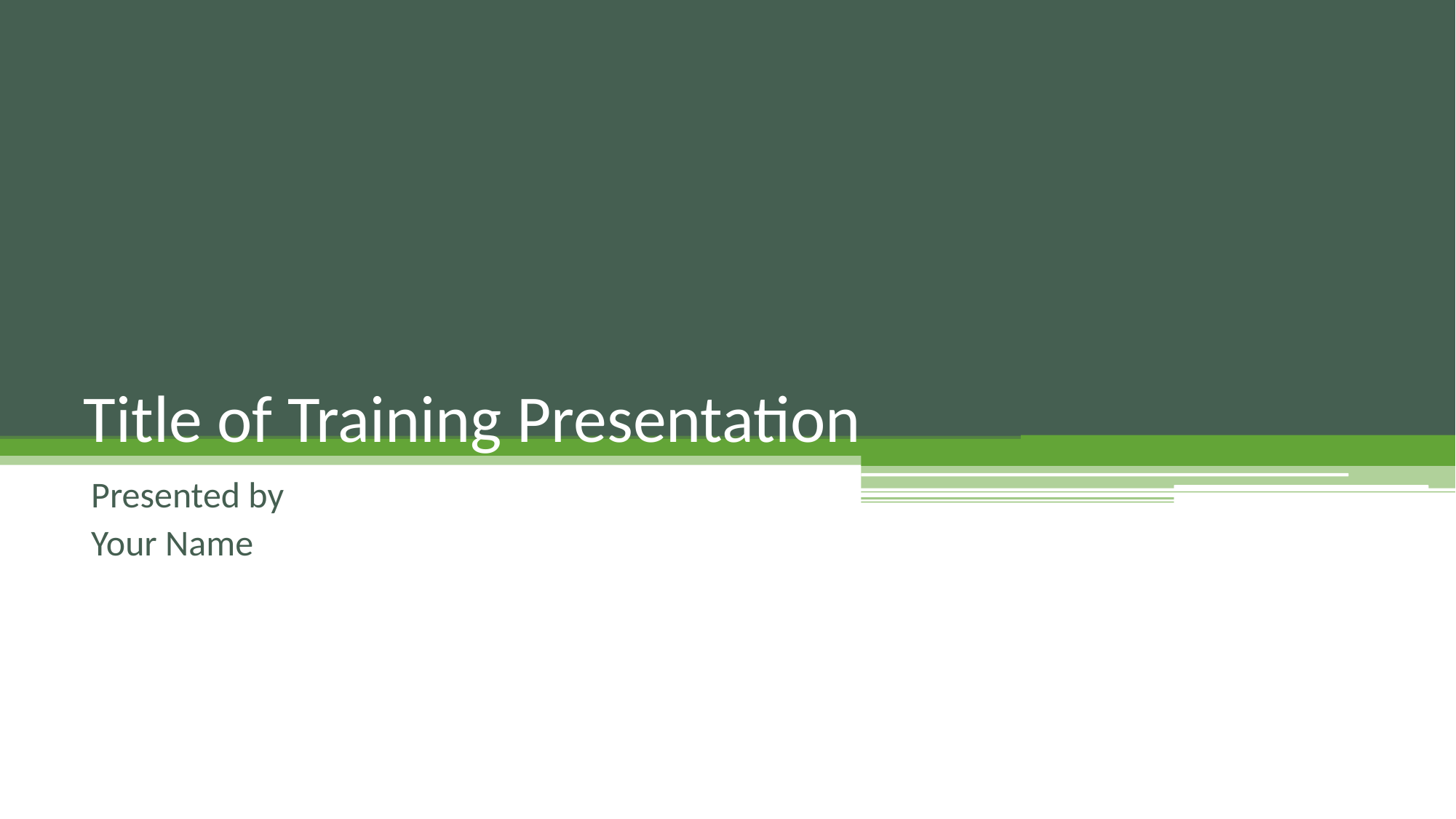

# Title of Training Presentation
Presented by
Your Name